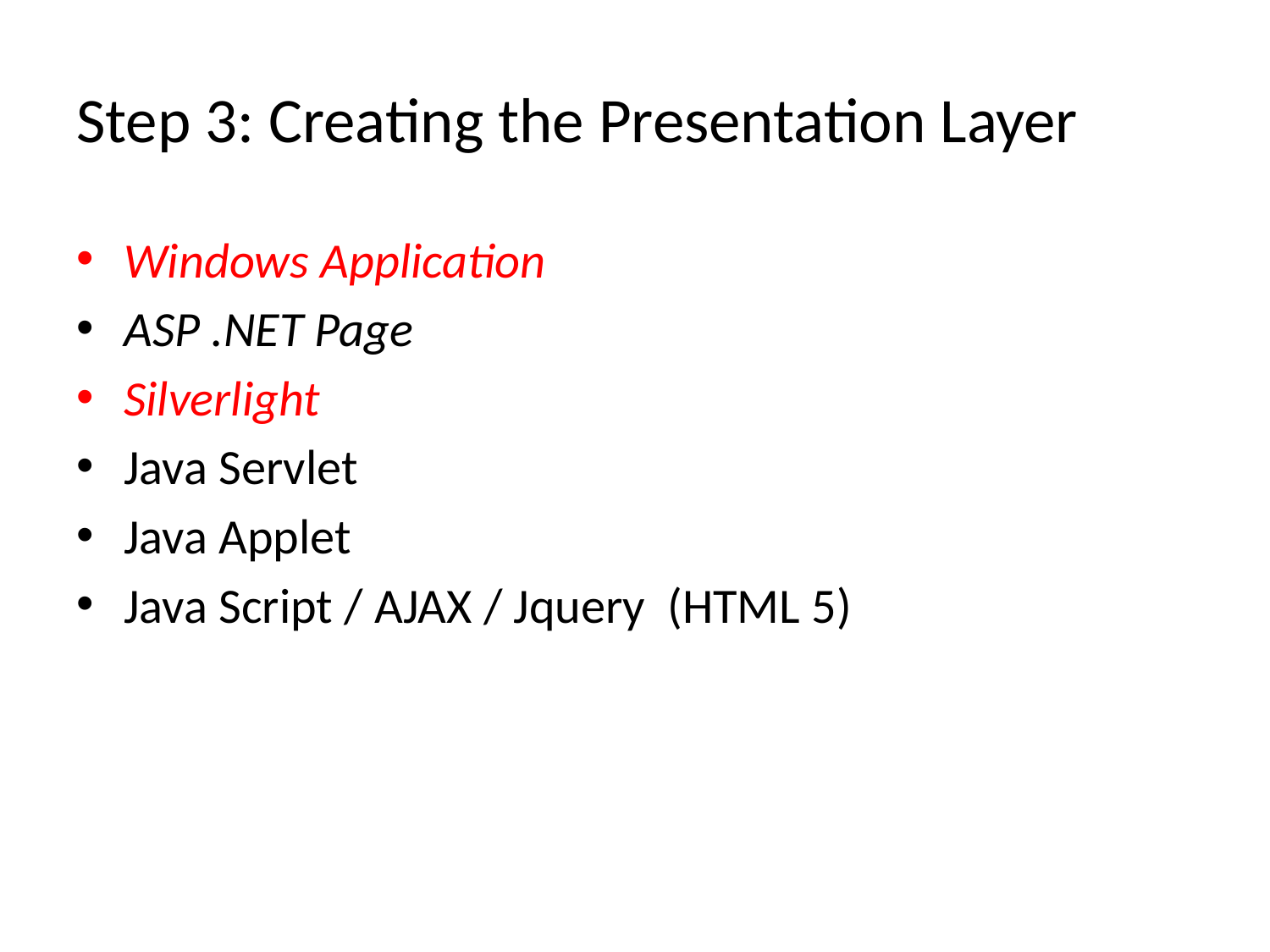

# Step 3: Creating the Presentation Layer
Windows Application
ASP .NET Page
Silverlight
Java Servlet
Java Applet
Java Script / AJAX / Jquery  (HTML 5)